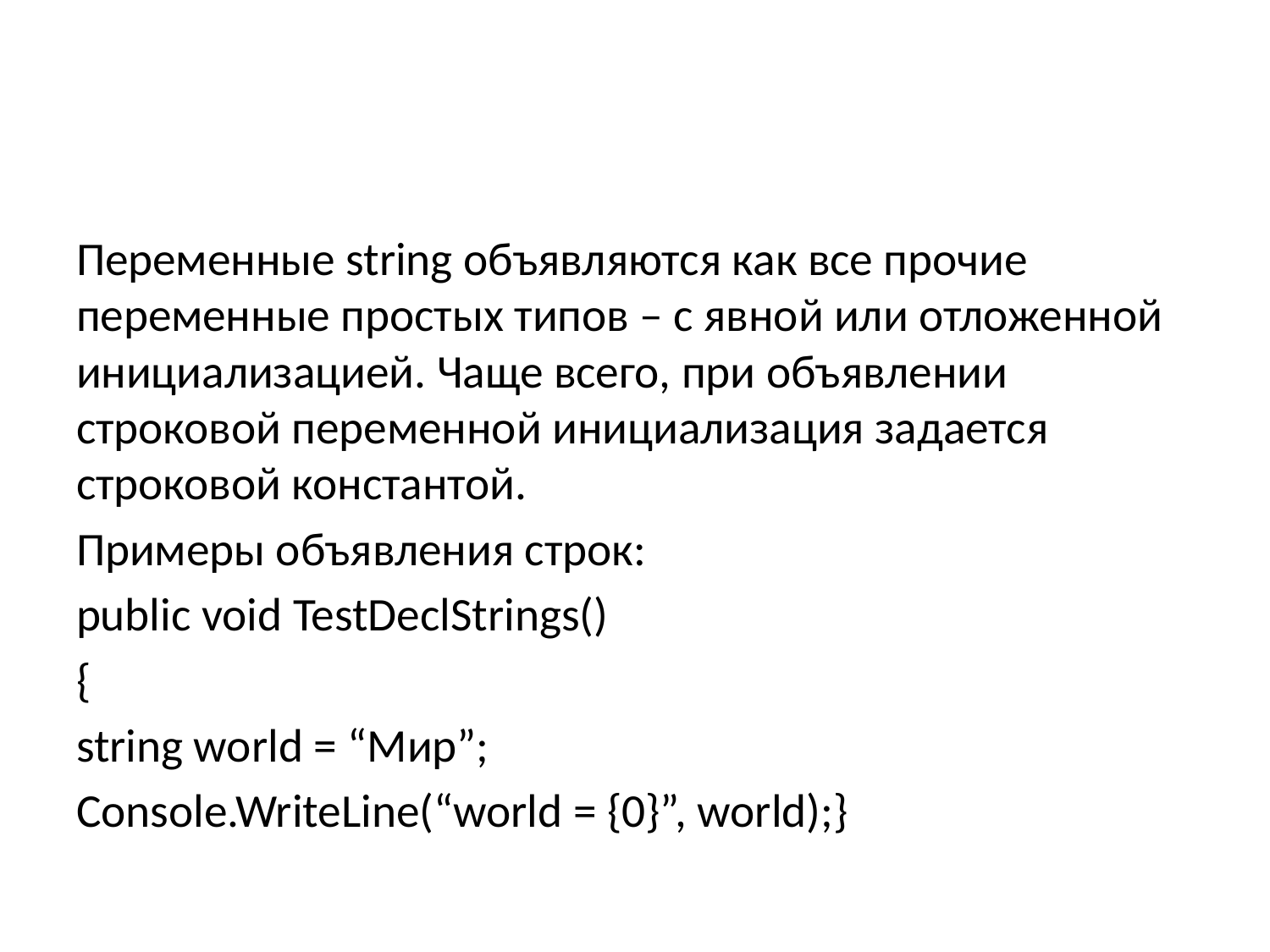

#
Переменные string объявляются как все прочие переменные простых типов – с явной или отложенной инициализацией. Чаще всего, при объявлении строковой переменной инициализация задается строковой константой.
Примеры объявления строк:
public void TestDeclStrings()
{
string world = “Мир”;
Console.WriteLine(“world = {0}”, world);}